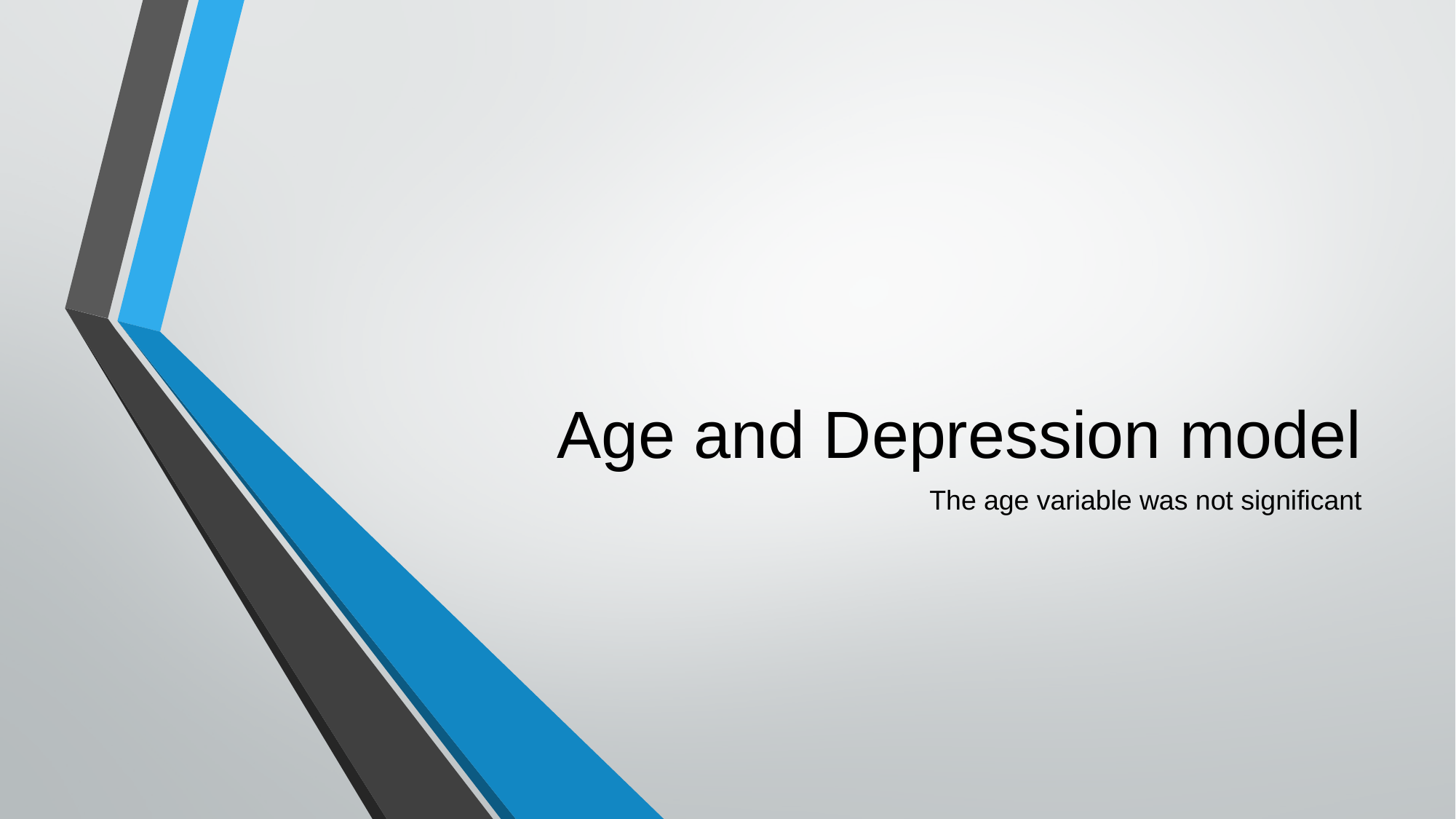

# Age and Depression model
The age variable was not significant